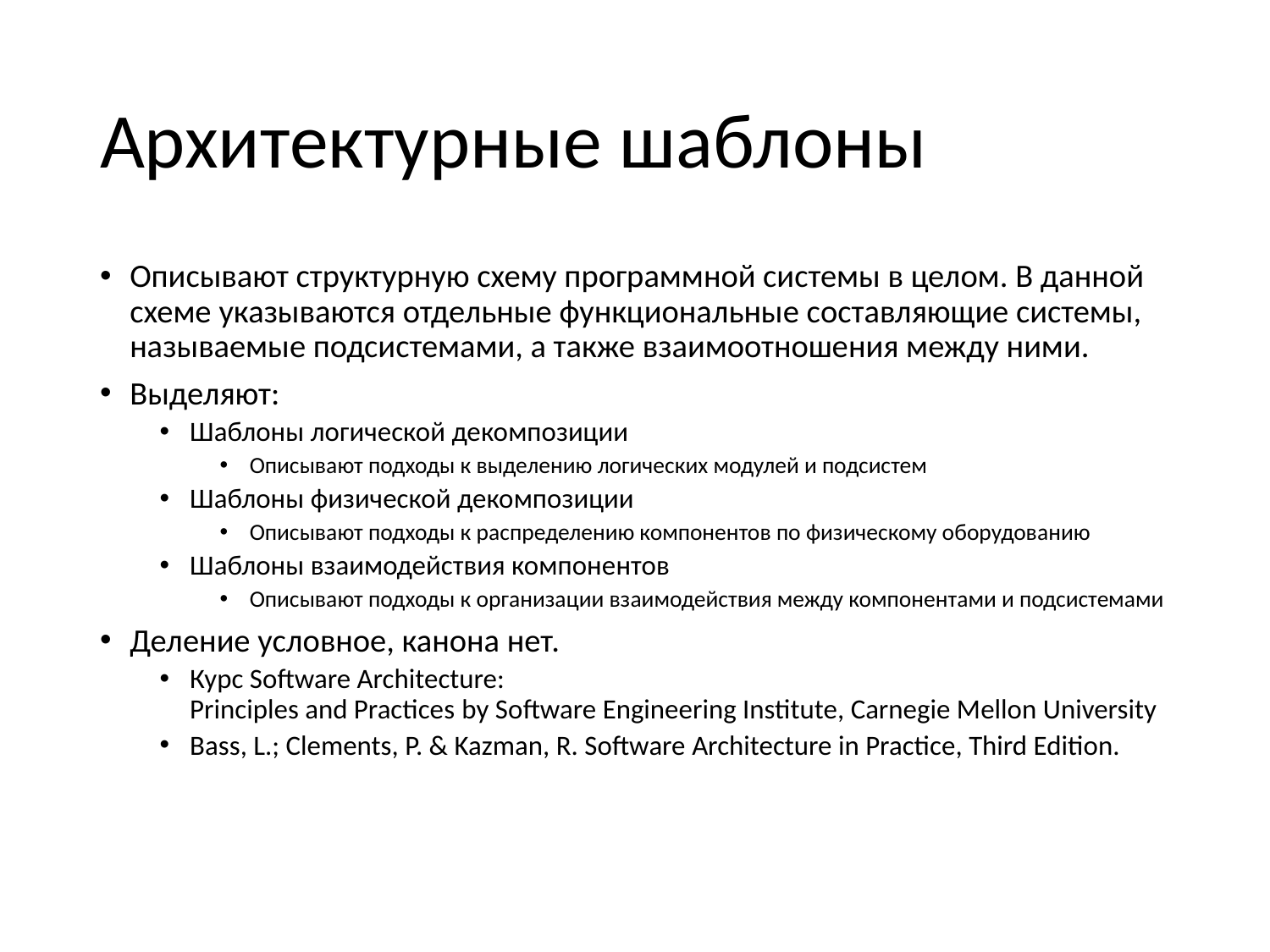

# Архитектурные шаблоны
Описывают структурную схему программной системы в целом. В данной схеме указываются отдельные функциональные составляющие системы, называемые подсистемами, а также взаимоотношения между ними.
Выделяют:
Шаблоны логической декомпозиции
Описывают подходы к выделению логических модулей и подсистем
Шаблоны физической декомпозиции
Описывают подходы к распределению компонентов по физическому оборудованию
Шаблоны взаимодействия компонентов
Описывают подходы к организации взаимодействия между компонентами и подсистемами
Деление условное, канона нет.
Курс Software Architecture:
Principles and Practices by Software Engineering Institute, Carnegie Mellon University
Bass, L.; Clements, P. & Kazman, R. Software Architecture in Practice, Third Edition.